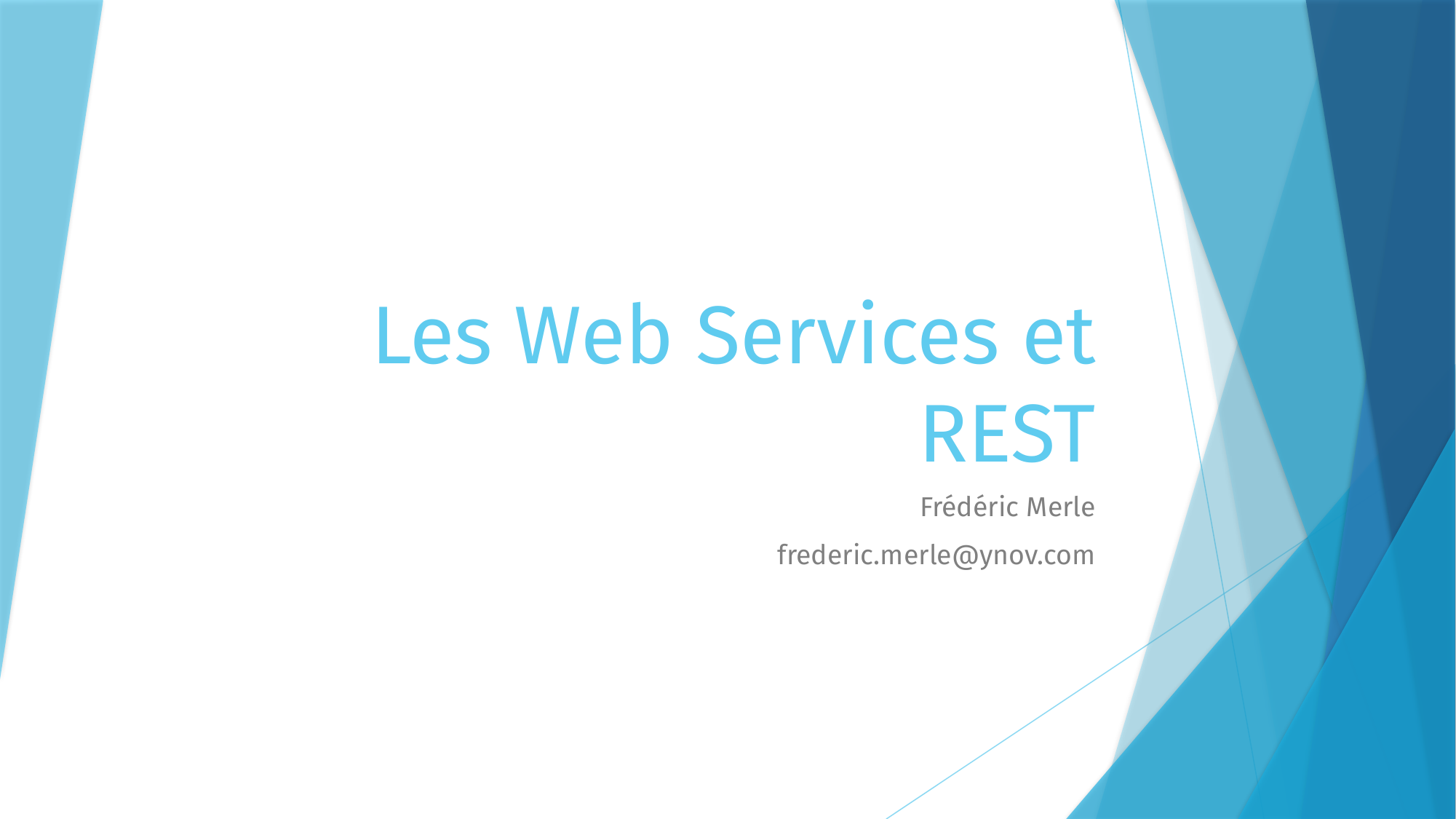

# Les Web Services et REST
Frédéric Merle
frederic.merle@ynov.com